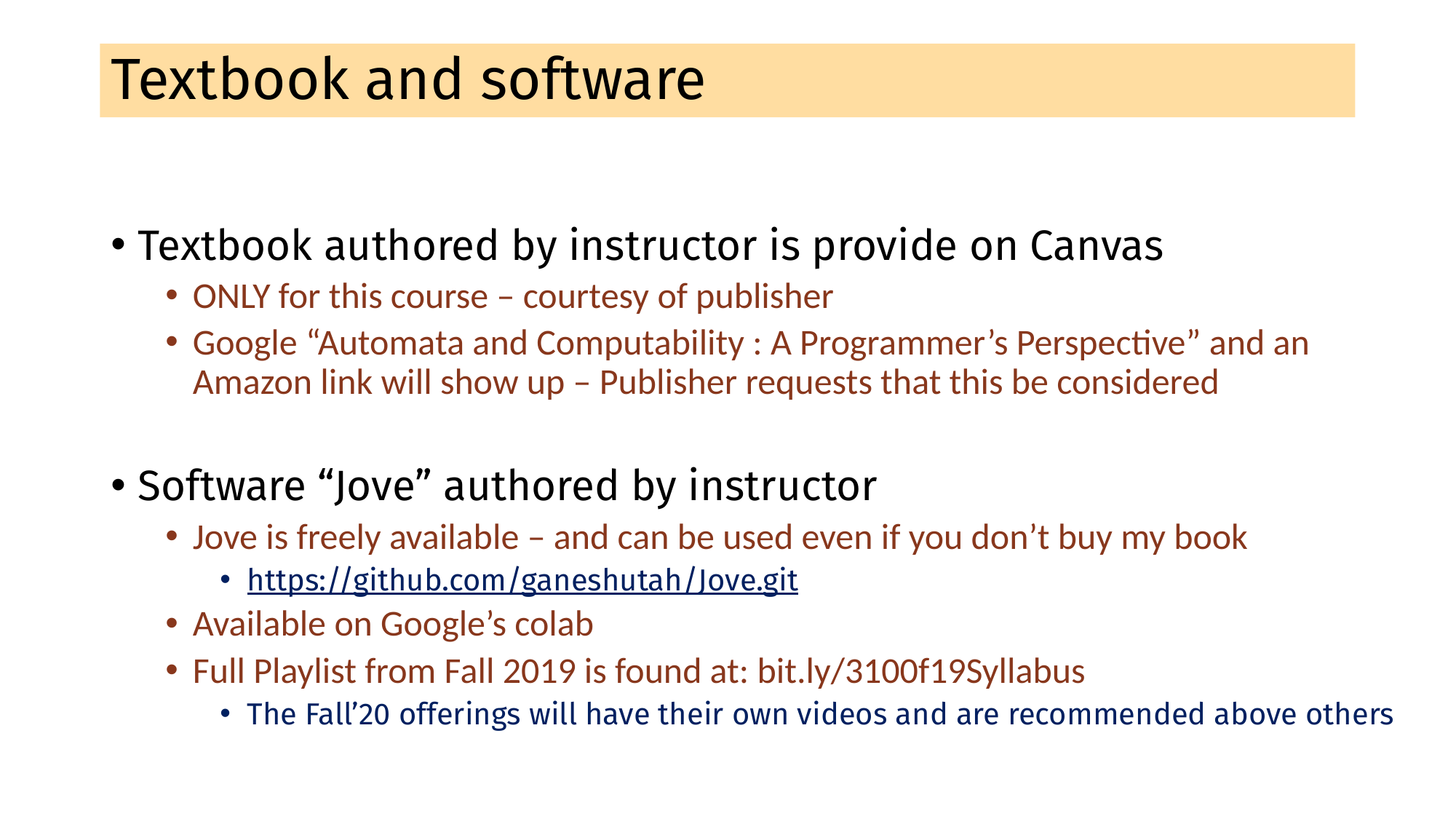

# Textbook and software
Textbook authored by instructor is provide on Canvas
ONLY for this course – courtesy of publisher
Google “Automata and Computability : A Programmer’s Perspective” and an Amazon link will show up – Publisher requests that this be considered

Software “Jove” authored by instructor
Jove is freely available – and can be used even if you don’t buy my book
https://github.com/ganeshutah/Jove.git
Available on Google’s colab
Full Playlist from Fall 2019 is found at: bit.ly/3100f19Syllabus
The Fall’20 offerings will have their own videos and are recommended above others